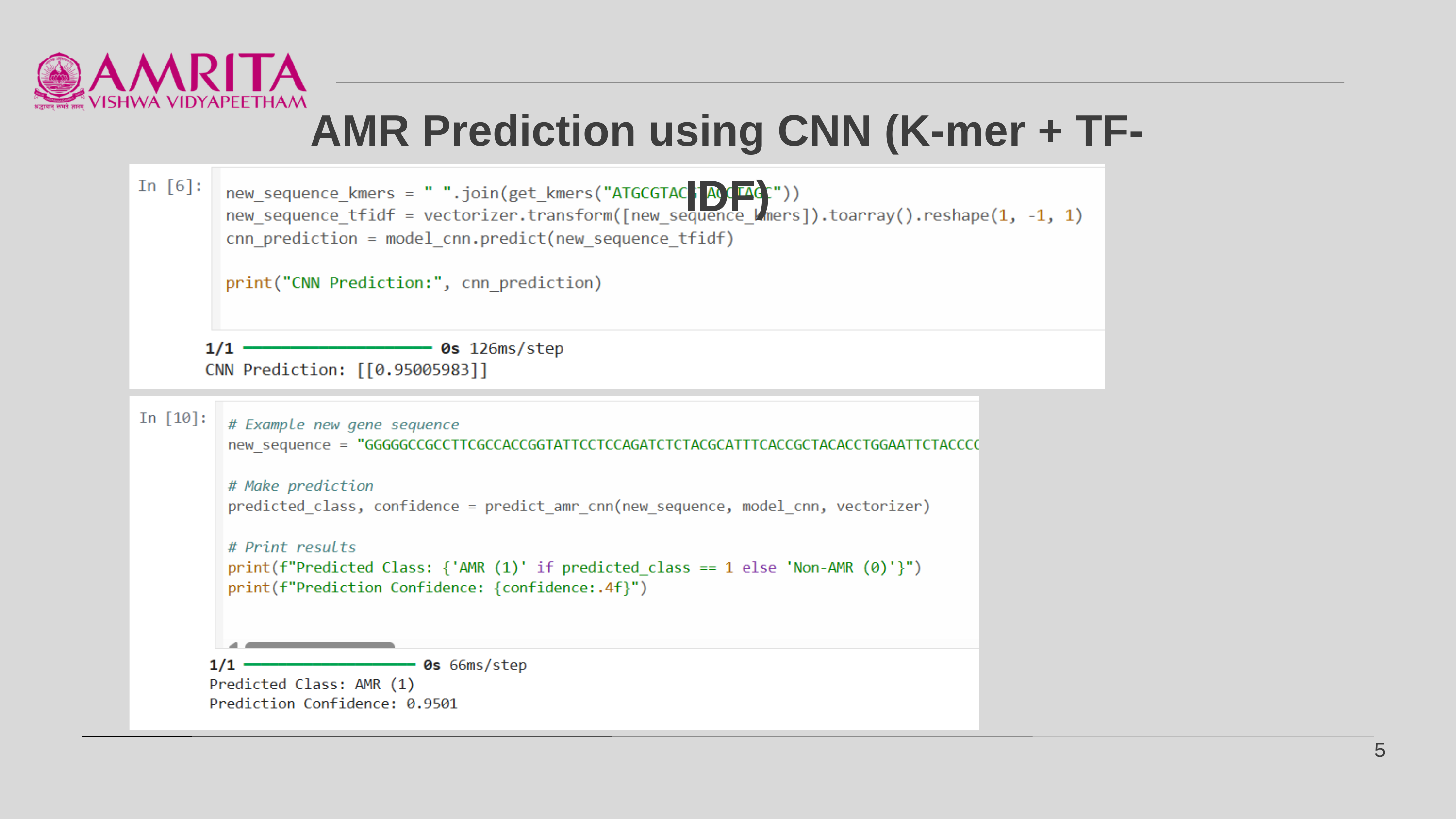

AMR Prediction using CNN (K-mer + TF-IDF)

5